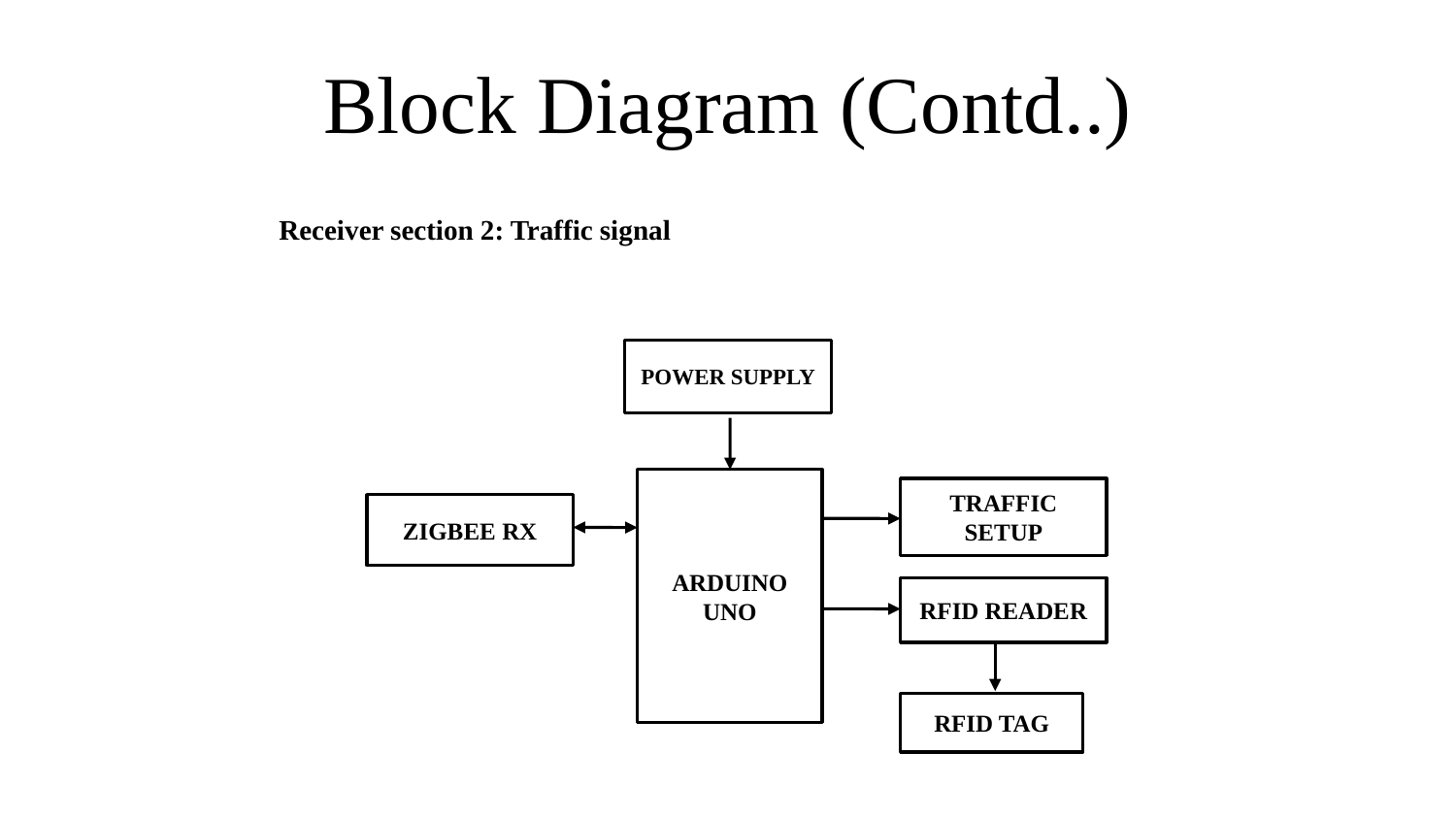

# Block Diagram (Contd..)
Receiver section 2: Traffic signal

POWER SUPPLY
ARDUINO UNO
TRAFFIC SETUP
ZIGBEE RX
RFID READER
RFID TAG